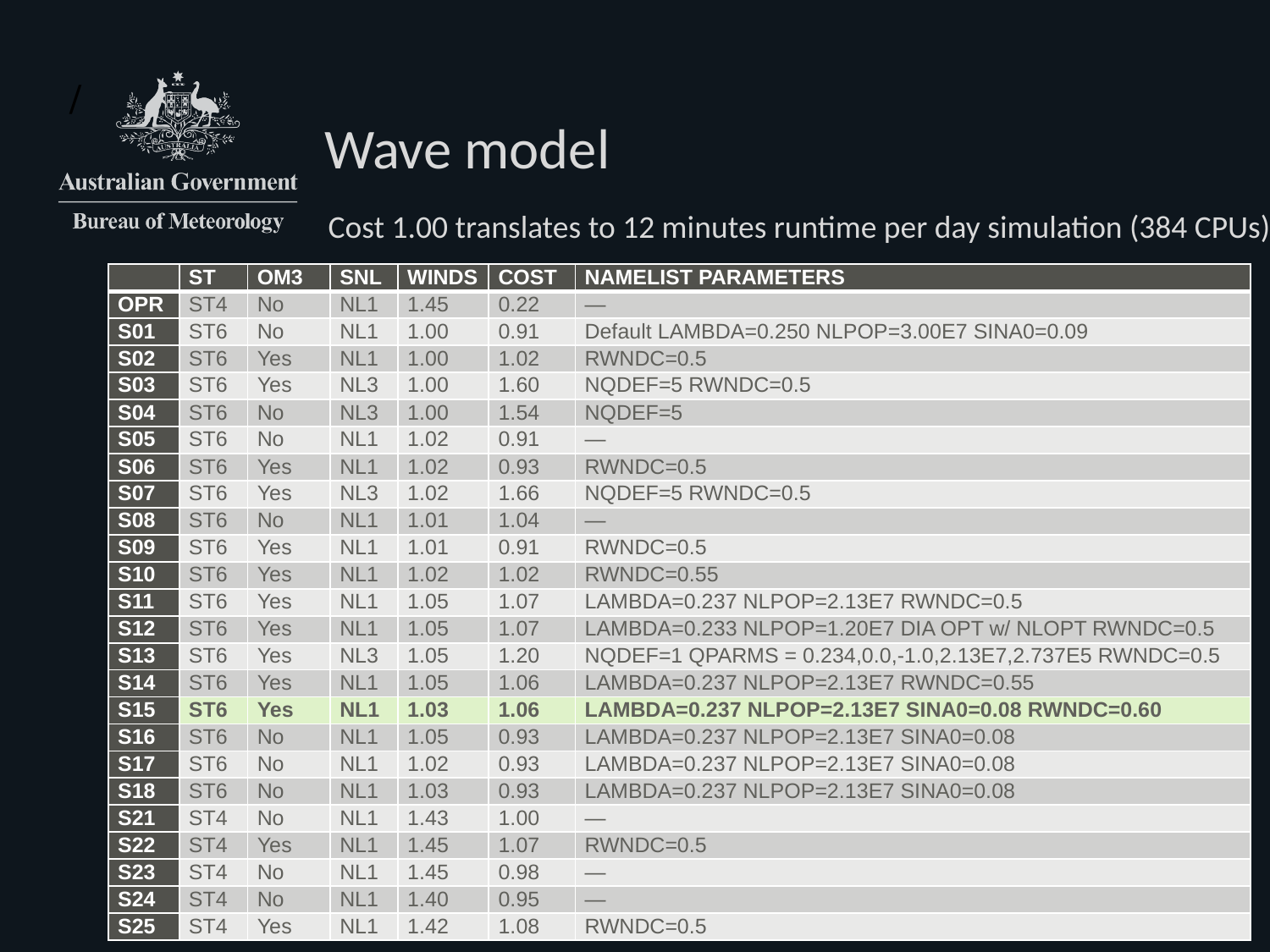

# Wave model
Cost 1.00 translates to 12 minutes runtime per day simulation (384 CPUs).
|  | ST | OM3 | SNL | WINDS | COST | NAMELIST PARAMETERS |
| --- | --- | --- | --- | --- | --- | --- |
| OPR | ST4 | No | NL1 | 1.45 | 0.22 | — |
| S01 | ST6 | No | NL1 | 1.00 | 0.91 | Default LAMBDA=0.250 NLPOP=3.00E7 SINA0=0.09 |
| S02 | ST6 | Yes | NL1 | 1.00 | 1.02 | RWNDC=0.5 |
| S03 | ST6 | Yes | NL3 | 1.00 | 1.60 | NQDEF=5 RWNDC=0.5 |
| S04 | ST6 | No | NL3 | 1.00 | 1.54 | NQDEF=5 |
| S05 | ST6 | No | NL1 | 1.02 | 0.91 | — |
| S06 | ST6 | Yes | NL1 | 1.02 | 0.93 | RWNDC=0.5 |
| S07 | ST6 | Yes | NL3 | 1.02 | 1.66 | NQDEF=5 RWNDC=0.5 |
| S08 | ST6 | No | NL1 | 1.01 | 1.04 | — |
| S09 | ST6 | Yes | NL1 | 1.01 | 0.91 | RWNDC=0.5 |
| S10 | ST6 | Yes | NL1 | 1.02 | 1.02 | RWNDC=0.55 |
| S11 | ST6 | Yes | NL1 | 1.05 | 1.07 | LAMBDA=0.237 NLPOP=2.13E7 RWNDC=0.5 |
| S12 | ST6 | Yes | NL1 | 1.05 | 1.07 | LAMBDA=0.233 NLPOP=1.20E7 DIA OPT w/ NLOPT RWNDC=0.5 |
| S13 | ST6 | Yes | NL3 | 1.05 | 1.20 | NQDEF=1 QPARMS = 0.234,0.0,-1.0,2.13E7,2.737E5 RWNDC=0.5 |
| S14 | ST6 | Yes | NL1 | 1.05 | 1.06 | LAMBDA=0.237 NLPOP=2.13E7 RWNDC=0.55 |
| S15 | ST6 | Yes | NL1 | 1.03 | 1.06 | LAMBDA=0.237 NLPOP=2.13E7 SINA0=0.08 RWNDC=0.60 |
| S16 | ST6 | No | NL1 | 1.05 | 0.93 | LAMBDA=0.237 NLPOP=2.13E7 SINA0=0.08 |
| S17 | ST6 | No | NL1 | 1.02 | 0.93 | LAMBDA=0.237 NLPOP=2.13E7 SINA0=0.08 |
| S18 | ST6 | No | NL1 | 1.03 | 0.93 | LAMBDA=0.237 NLPOP=2.13E7 SINA0=0.08 |
| S21 | ST4 | No | NL1 | 1.43 | 1.00 | — |
| S22 | ST4 | Yes | NL1 | 1.45 | 1.07 | RWNDC=0.5 |
| S23 | ST4 | No | NL1 | 1.45 | 0.98 | — |
| S24 | ST4 | No | NL1 | 1.40 | 0.95 | — |
| S25 | ST4 | Yes | NL1 | 1.42 | 1.08 | RWNDC=0.5 |